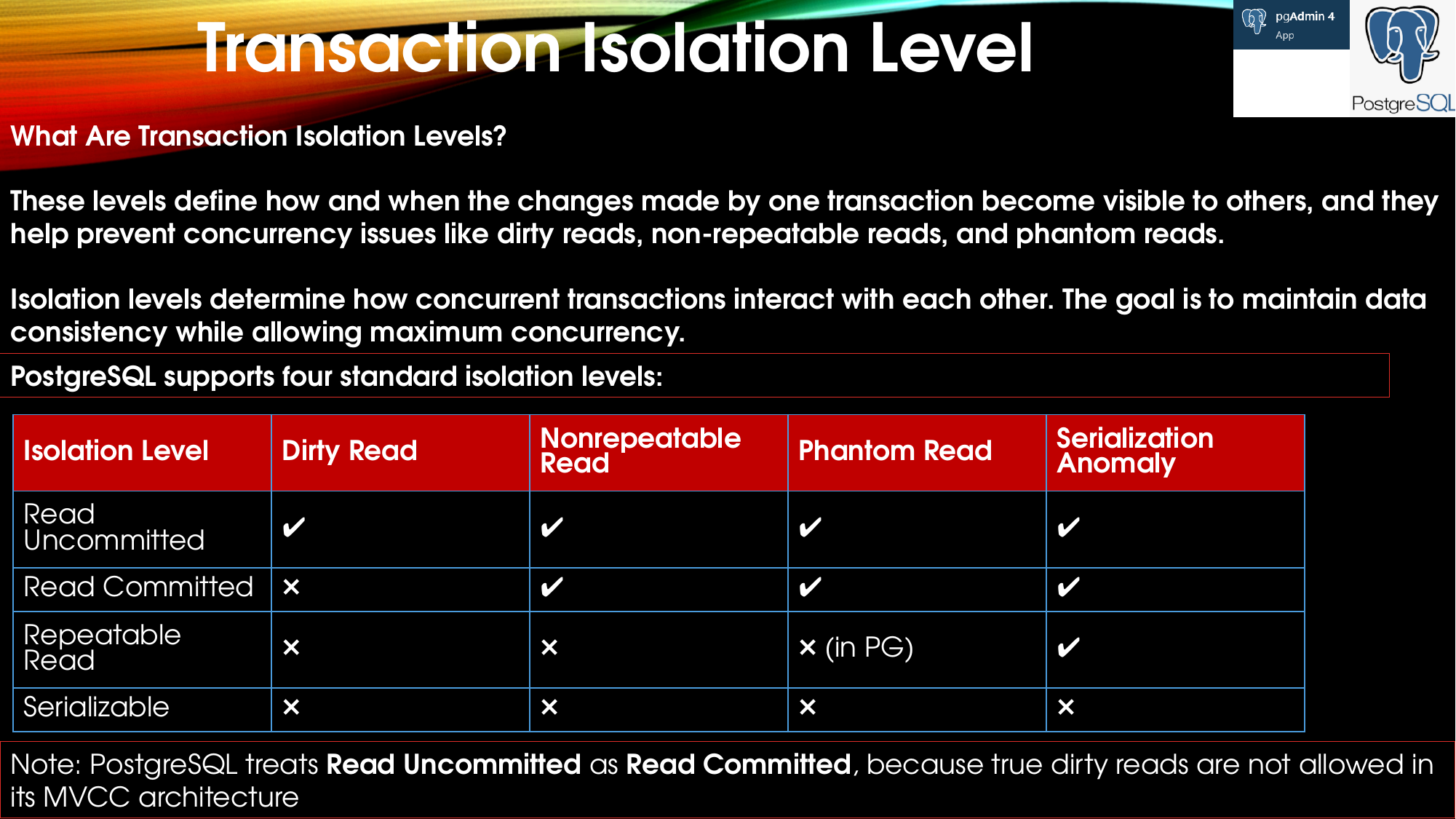

Transaction Isolation Level
What Are Transaction Isolation Levels?
These levels define how and when the changes made by one transaction become visible to others, and they help prevent concurrency issues like dirty reads, non-repeatable reads, and phantom reads.

Isolation levels determine how concurrent transactions interact with each other. The goal is to maintain data consistency while allowing maximum concurrency.
PostgreSQL supports four standard isolation levels:
| Isolation Level | Dirty Read | Nonrepeatable Read | Phantom Read | Serialization Anomaly |
| --- | --- | --- | --- | --- |
| Read Uncommitted | ✔️ | ✔️ | ✔️ | ✔️ |
| Read Committed | ❌ | ✔️ | ✔️ | ✔️ |
| Repeatable Read | ❌ | ❌ | ❌ (in PG) | ✔️ |
| Serializable | ❌ | ❌ | ❌ | ❌ |
Note: PostgreSQL treats Read Uncommitted as Read Committed, because true dirty reads are not allowed in its MVCC architecture